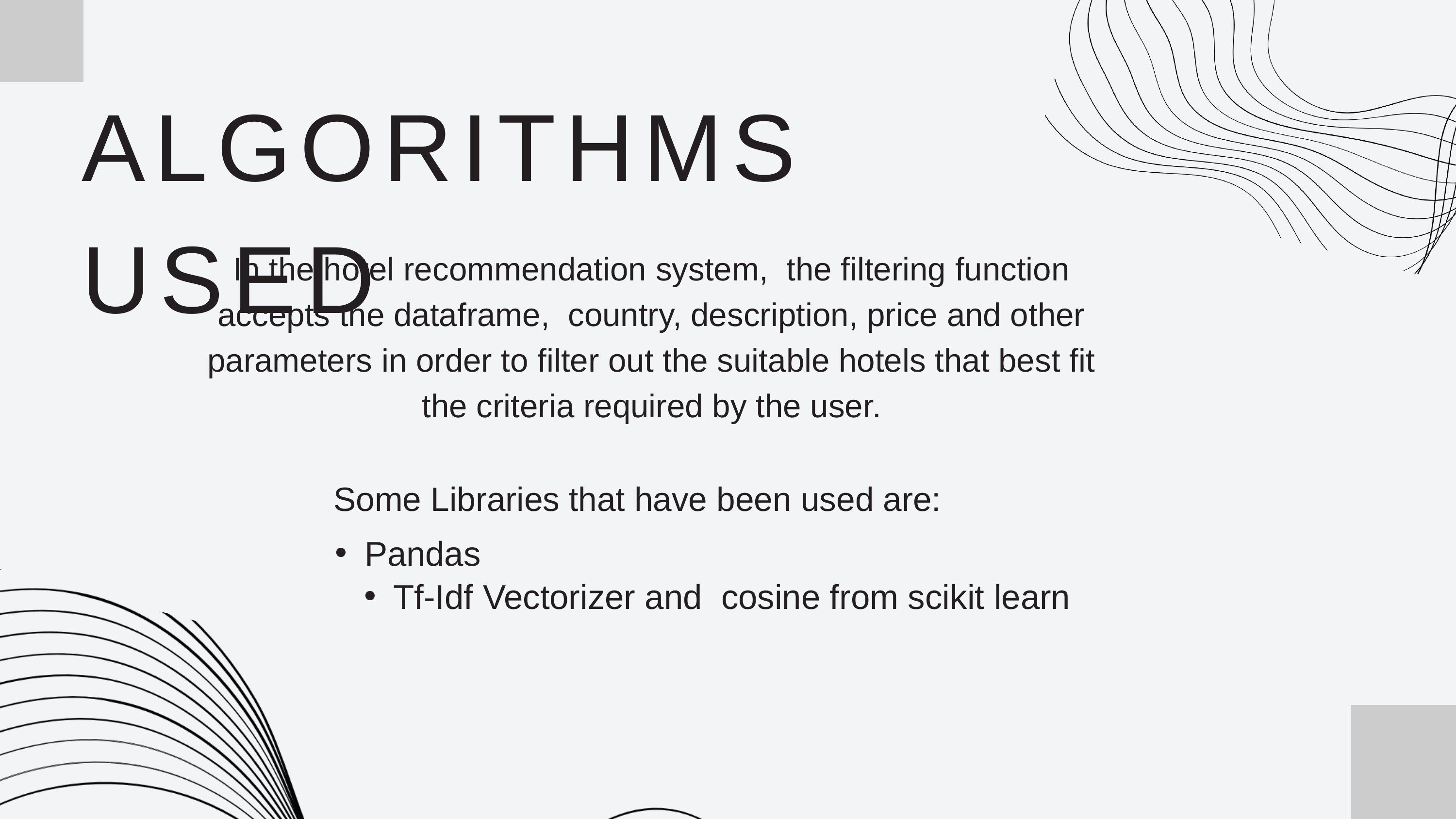

ALGORITHMS USED
In the hotel recommendation system,  the filtering function accepts the dataframe,  country, description, price and other parameters in order to filter out the suitable hotels that best fit the criteria required by the user.
Some Libraries that have been used are:
Pandas
Tf-Idf Vectorizer and  cosine from scikit learn